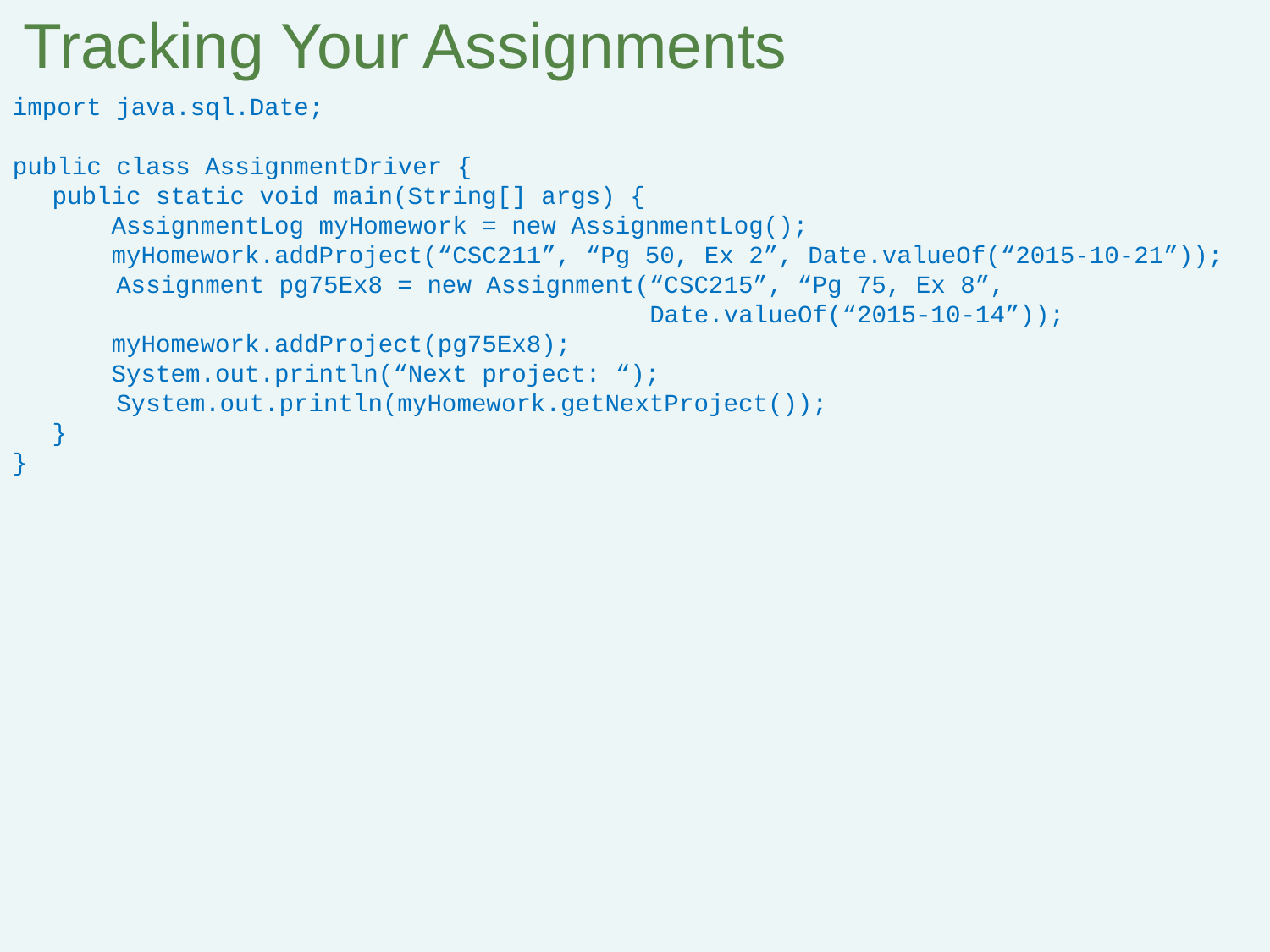

Tracking Your Assignments
import java.sql.Date;

public class AssignmentDriver {
 	public static void main(String[] args) {
	    AssignmentLog myHomework = new AssignmentLog();
	    myHomework.addProject(“CSC211”, “Pg 50, Ex 2”, Date.valueOf(“2015-10-21”));
       Assignment pg75Ex8 = new Assignment(“CSC215”, “Pg 75, Ex 8”,
                                           Date.valueOf(“2015-10-14”));
	    myHomework.addProject(pg75Ex8);
	    System.out.println(“Next project: “);
       System.out.println(myHomework.getNextProject());
	}
}